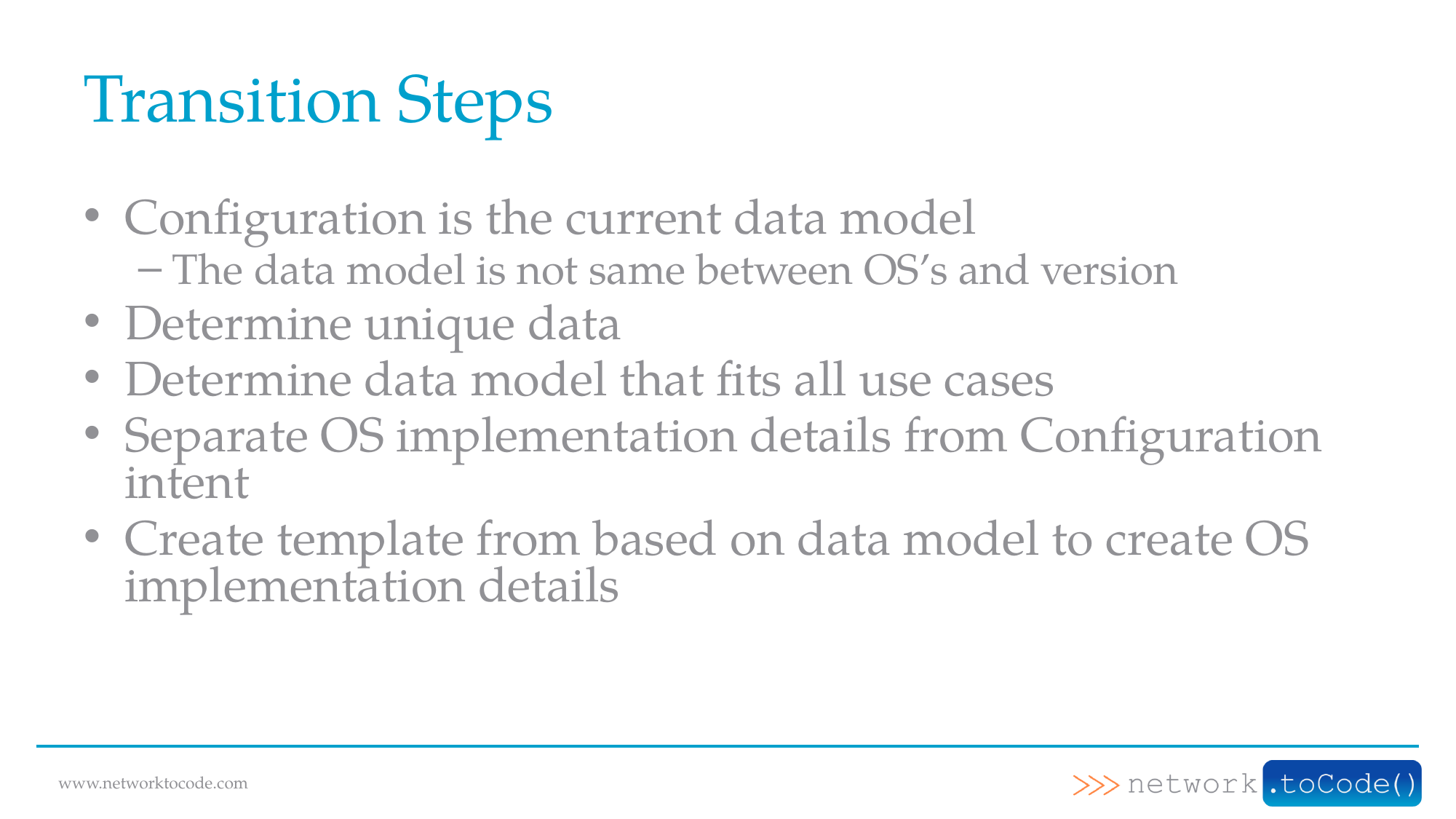

# Transition Steps
Configuration is the current data model
The data model is not same between OS’s and version
Determine unique data
Determine data model that fits all use cases
Separate OS implementation details from Configuration intent
Create template from based on data model to create OS implementation details